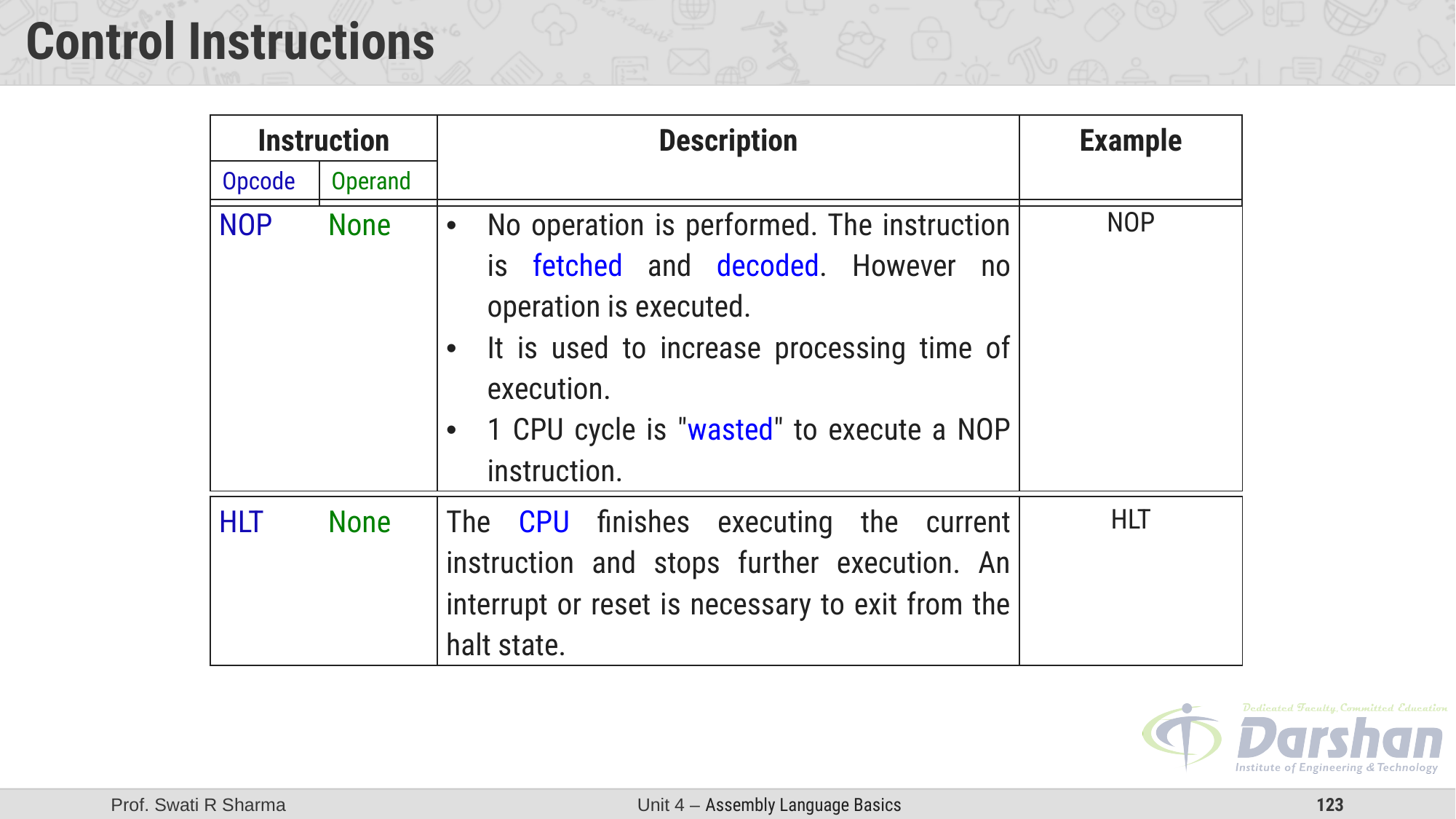

# Control Instructions
| Instruction |  | Description | Example |
| --- | --- | --- | --- |
| Opcode | Operand |  |  |
| NOP None | No operation is performed. The instruction is fetched and decoded. However no operation is executed. It is used to increase processing time of execution. 1 CPU cycle is "wasted" to execute a NOP instruction. | NOP |
| --- | --- | --- |
| HLT None | The CPU finishes executing the current instruction and stops further execution. An interrupt or reset is necessary to exit from the halt state. | HLT |
| --- | --- | --- |